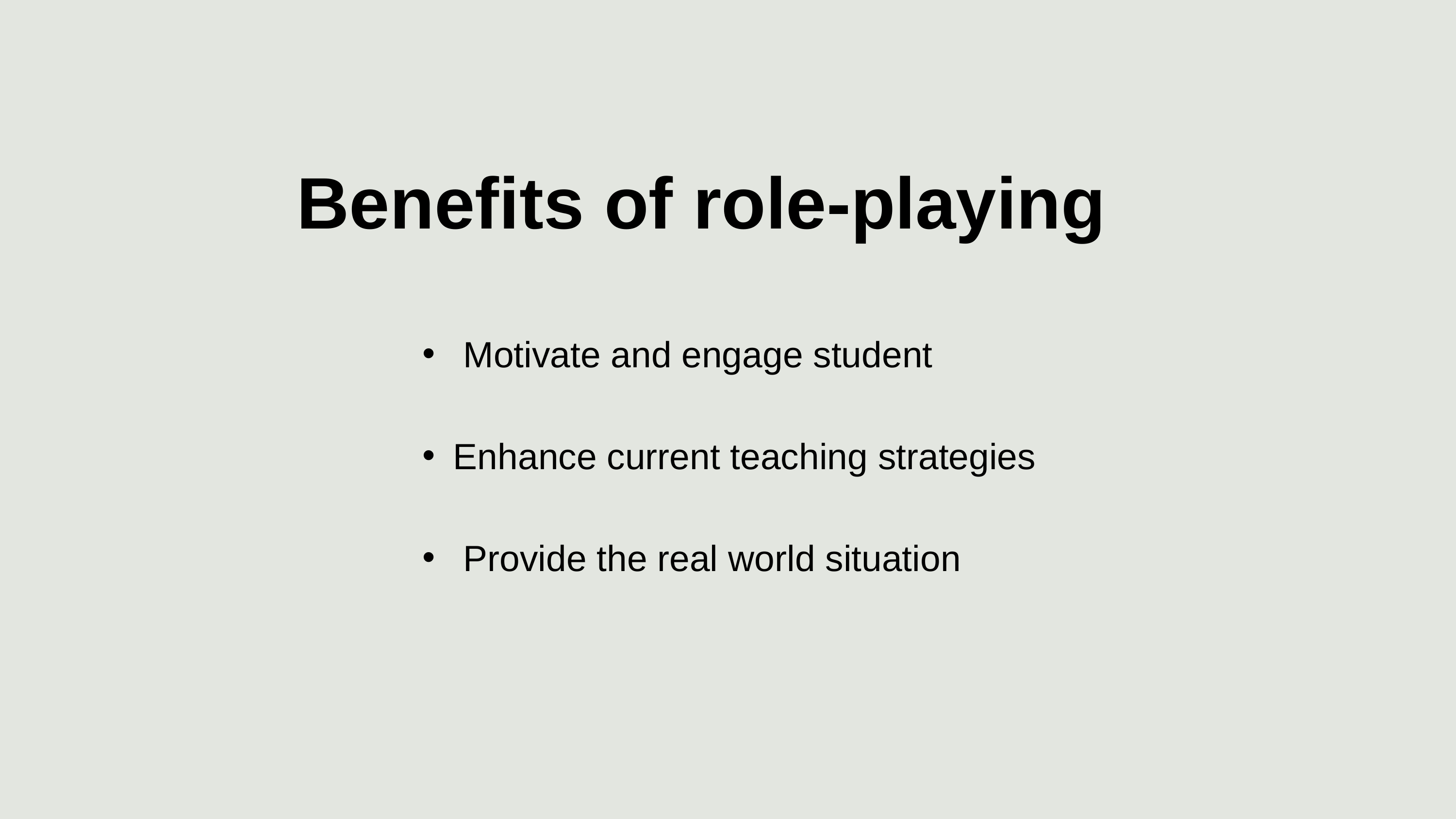

Benefits of role-playing
 Motivate and engage student

Enhance current teaching strategies

 Provide the real world situation